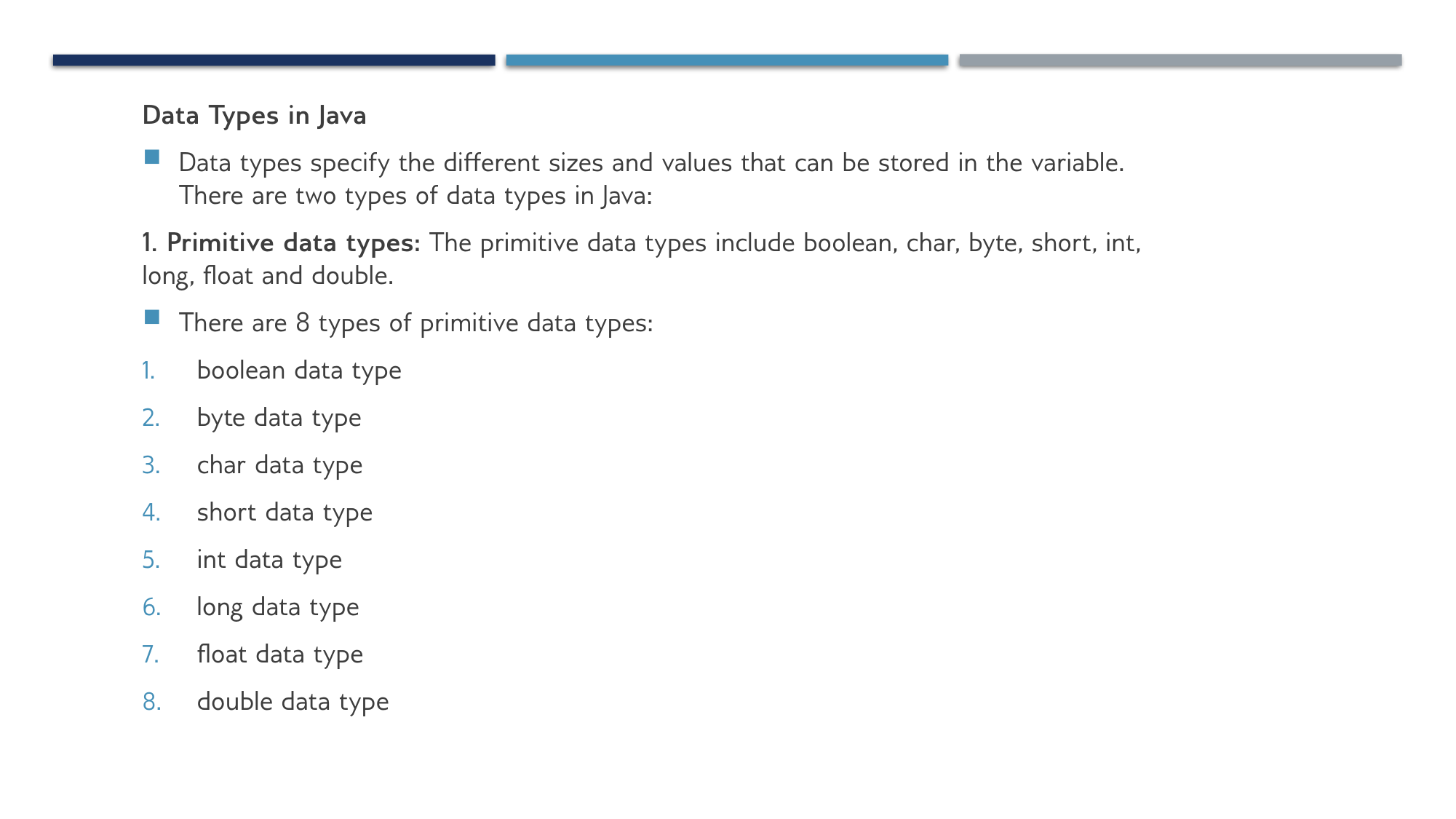

Data Types in Java
Data types specify the different sizes and values that can be stored in the variable. There are two types of data types in Java:
1. Primitive data types: The primitive data types include boolean, char, byte, short, int, long, float and double.
There are 8 types of primitive data types:
boolean data type
byte data type
char data type
short data type
int data type
long data type
float data type
double data type